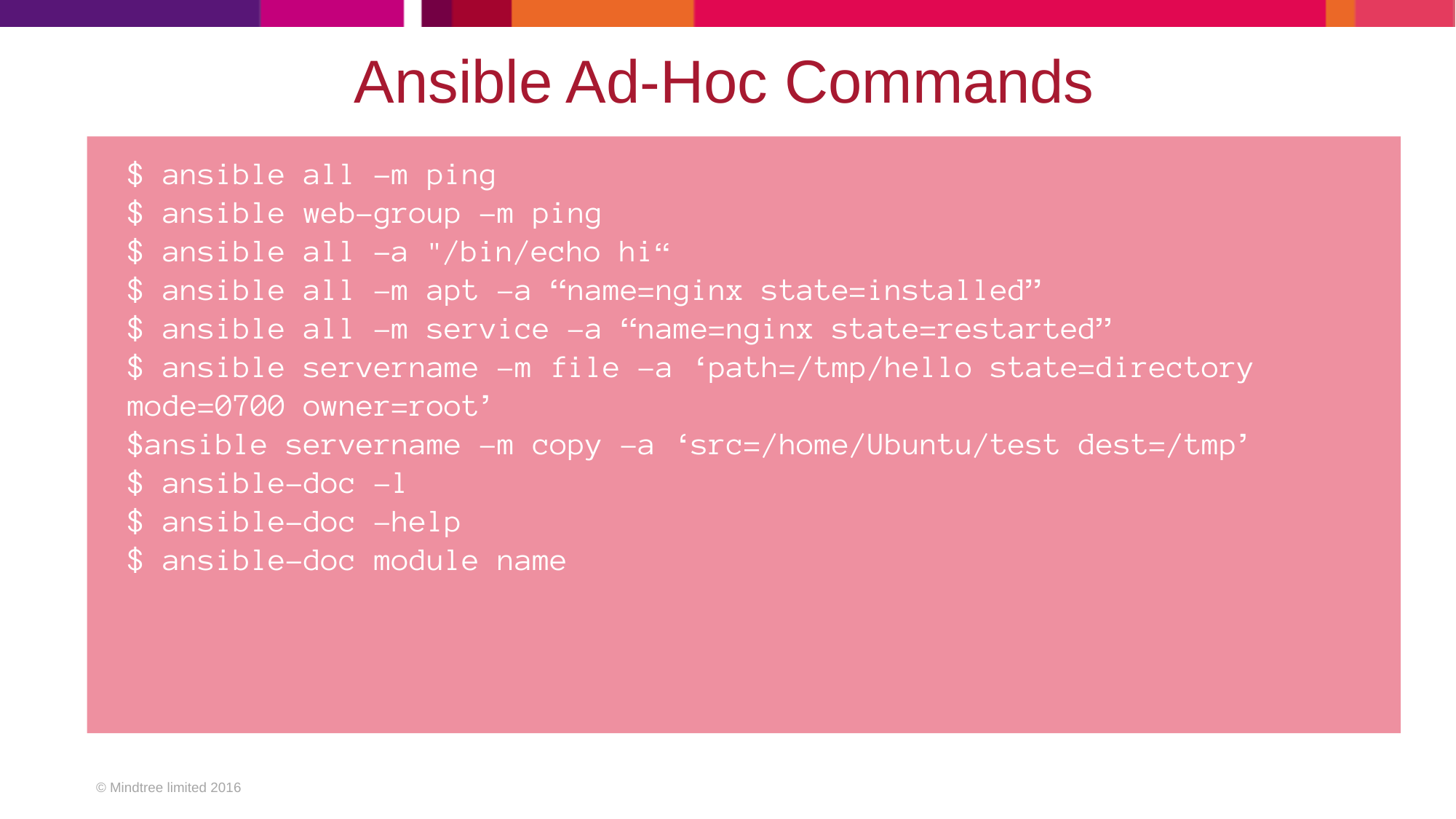

~/ansible_hosts
Ansible Ad-Hoc Commands

$ ansible all -m ping
$ ansible web-group -m ping
$ ansible all -a "/bin/echo hi“
$ ansible all –m apt –a “name=nginx state=installed”
$ ansible all –m service –a “name=nginx state=restarted”
$ ansible servername –m file –a ‘path=/tmp/hello state=directory mode=0700 owner=root’
$ansible servername –m copy –a ‘src=/home/Ubuntu/test dest=/tmp’
$ ansible-doc –l
$ ansible-doc –help
$ ansible-doc module name